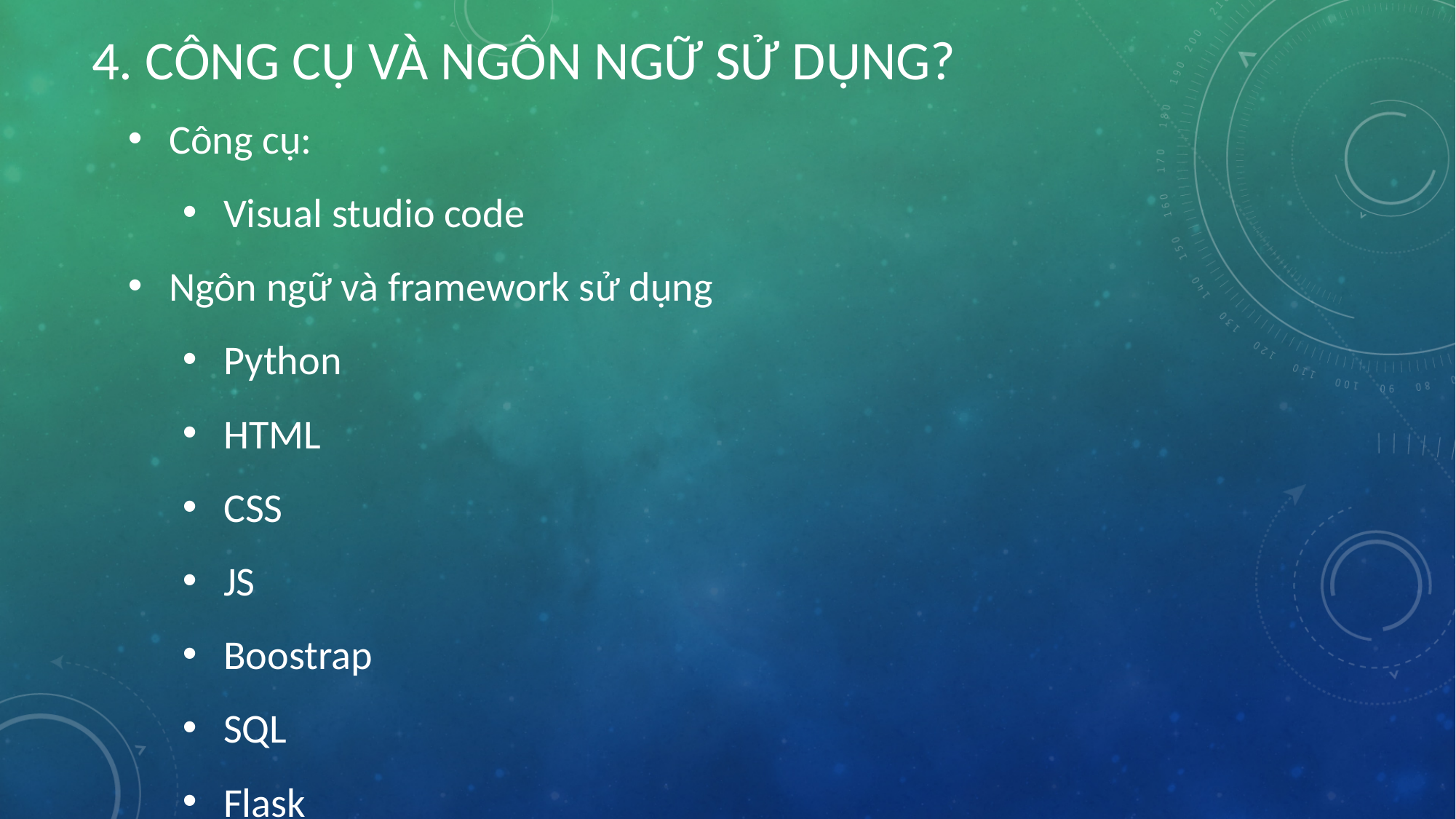

# 4. CÔNG CỤ VÀ NGÔN NGỮ SỬ DỤNG?
Công cụ:
Visual studio code
Ngôn ngữ và framework sử dụng
Python
HTML
CSS
JS
Boostrap
SQL
Flask